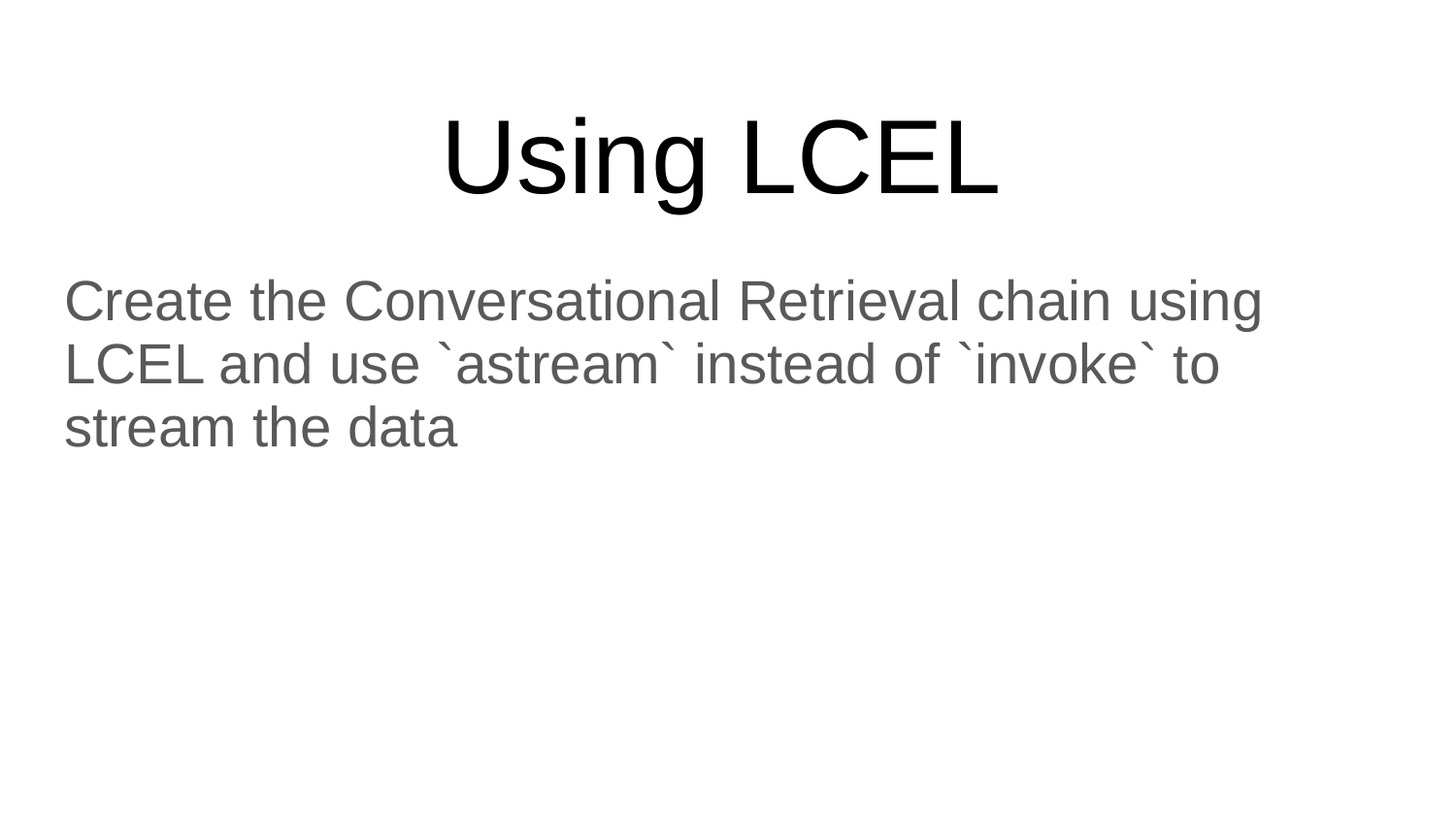

# Using LCEL
Create the Conversational Retrieval chain using LCEL and use `astream` instead of `invoke` to stream the data